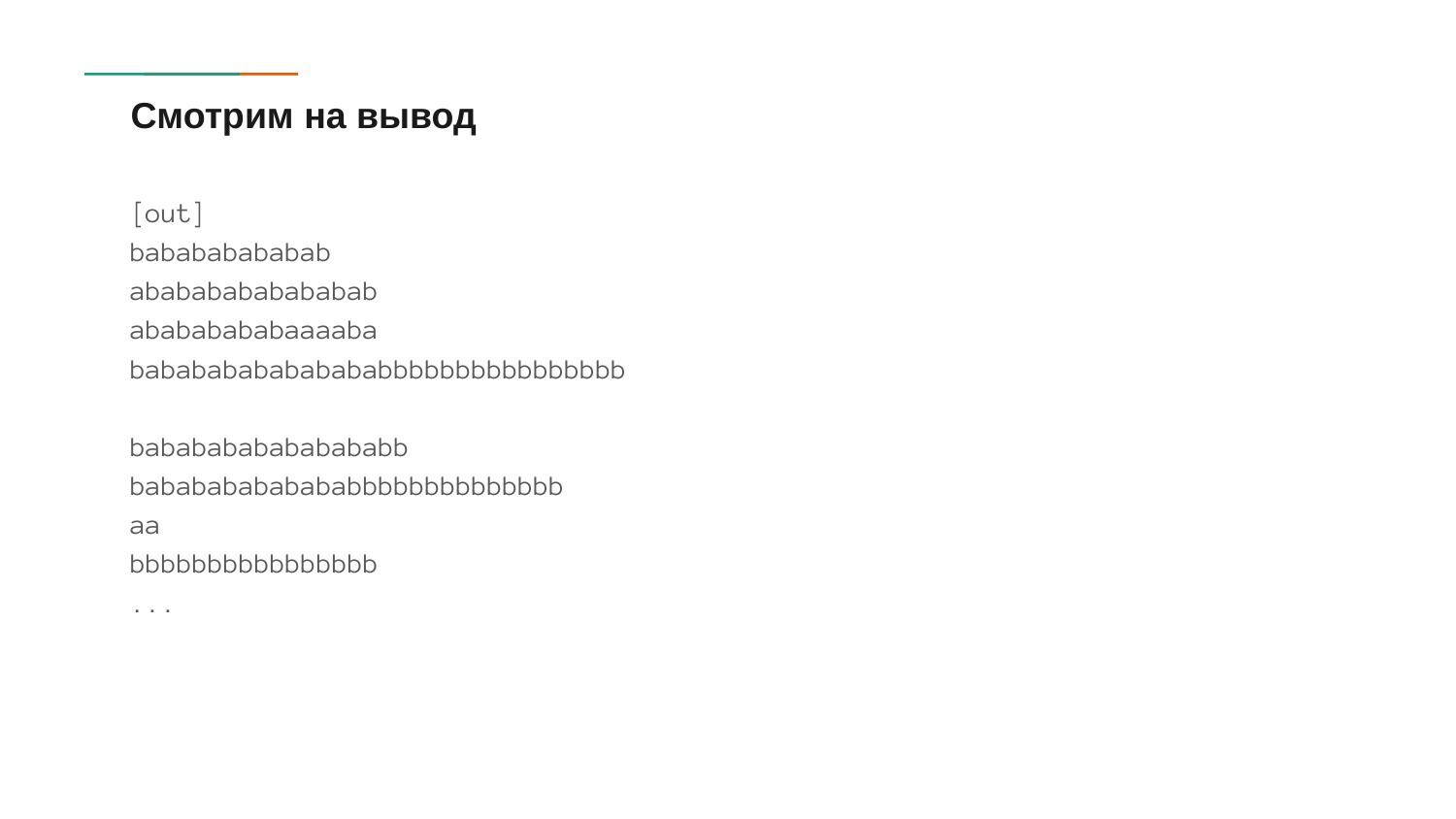

# Смотрим на вывод
[out]
babababababab
abababababababab
abababababaaaaba
bababababababababbbbbbbbbbbbbbbb

bababababababababb
babababababababbbbbbbbbbbbbb
aa
bbbbbbbbbbbbbbbb
...